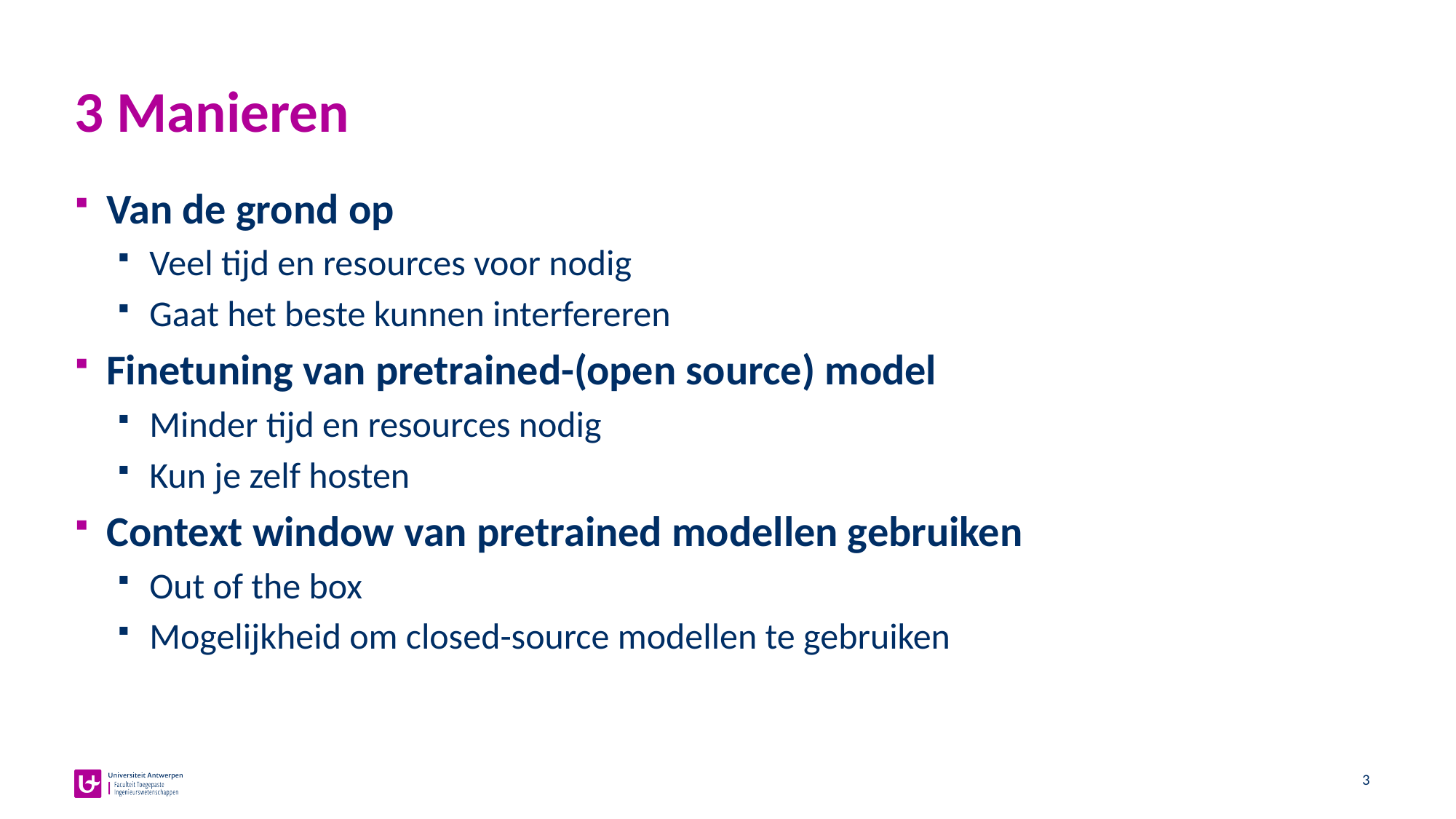

# 3 Manieren
Van de grond op
Veel tijd en resources voor nodig
Gaat het beste kunnen interfereren
Finetuning van pretrained-(open source) model
Minder tijd en resources nodig
Kun je zelf hosten
Context window van pretrained modellen gebruiken
Out of the box
Mogelijkheid om closed-source modellen te gebruiken
3